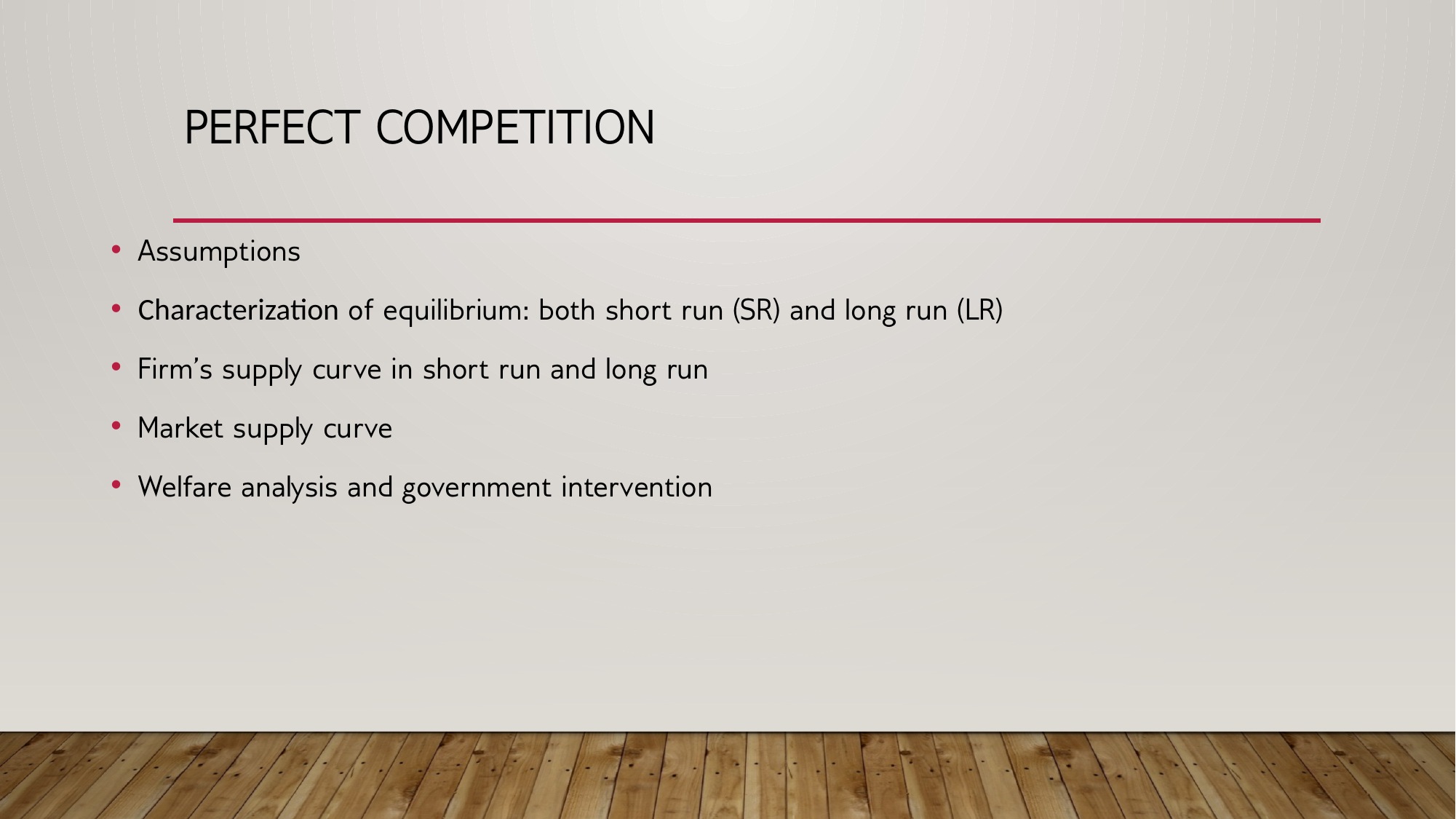

# Perfect competition
Assumptions
Characterization of equilibrium: both short run (SR) and long run (LR)
Firm’s supply curve in short run and long run
Market supply curve
Welfare analysis and government intervention